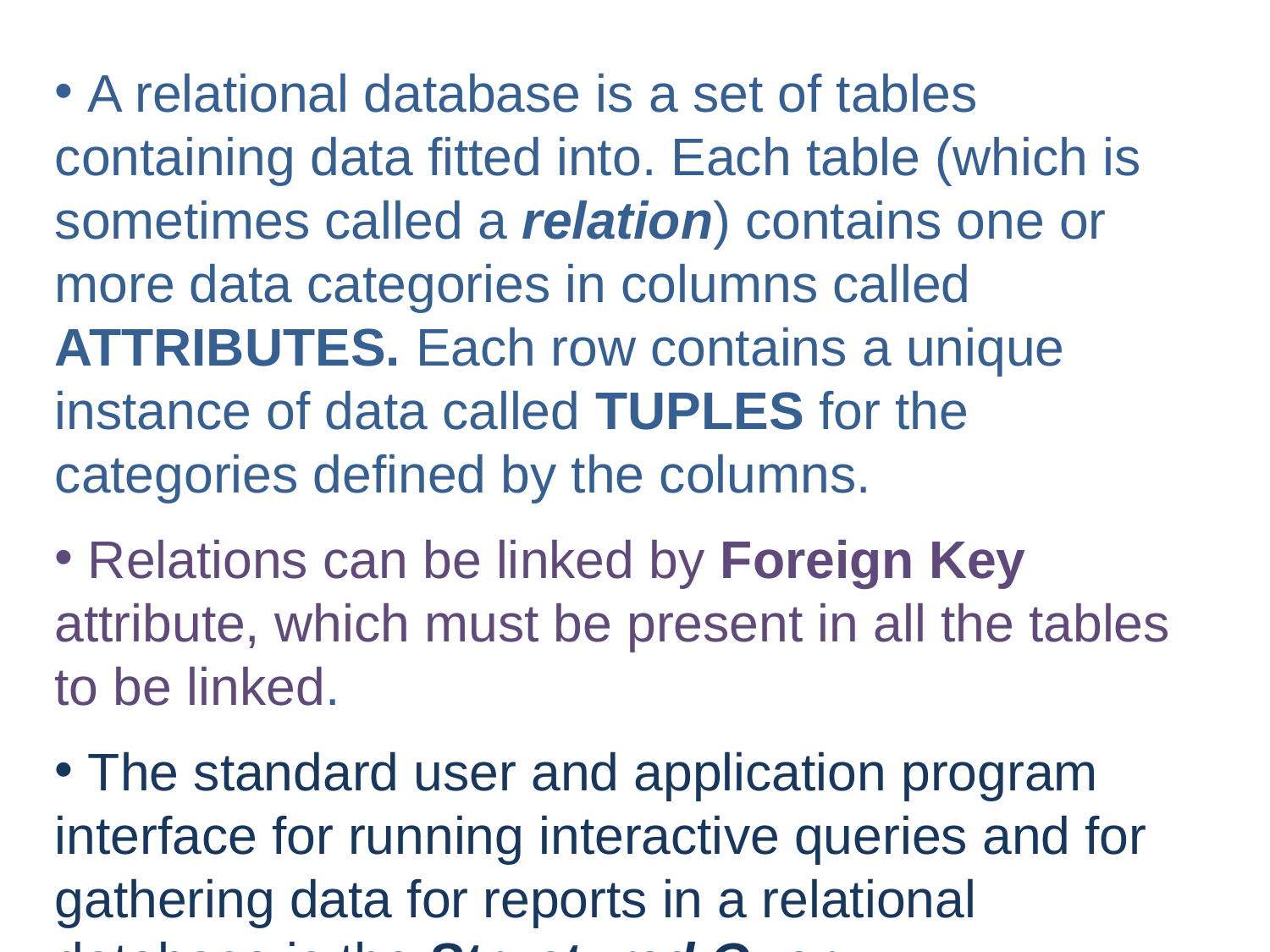

A relational database is a set of tables containing data fitted into. Each table (which is sometimes called a relation) contains one or more data categories in columns called ATTRIBUTES. Each row contains a unique instance of data called TUPLES for the categories defined by the columns.

 Relations can be linked by Foreign Key attribute, which must be present in all the tables to be linked.

 The standard user and application program interface for running interactive queries and for gathering data for reports in a relational database is the Structured Query Language (SQL).

Tables can be joined using several join operations (maximum number of joins is limited to 16.)